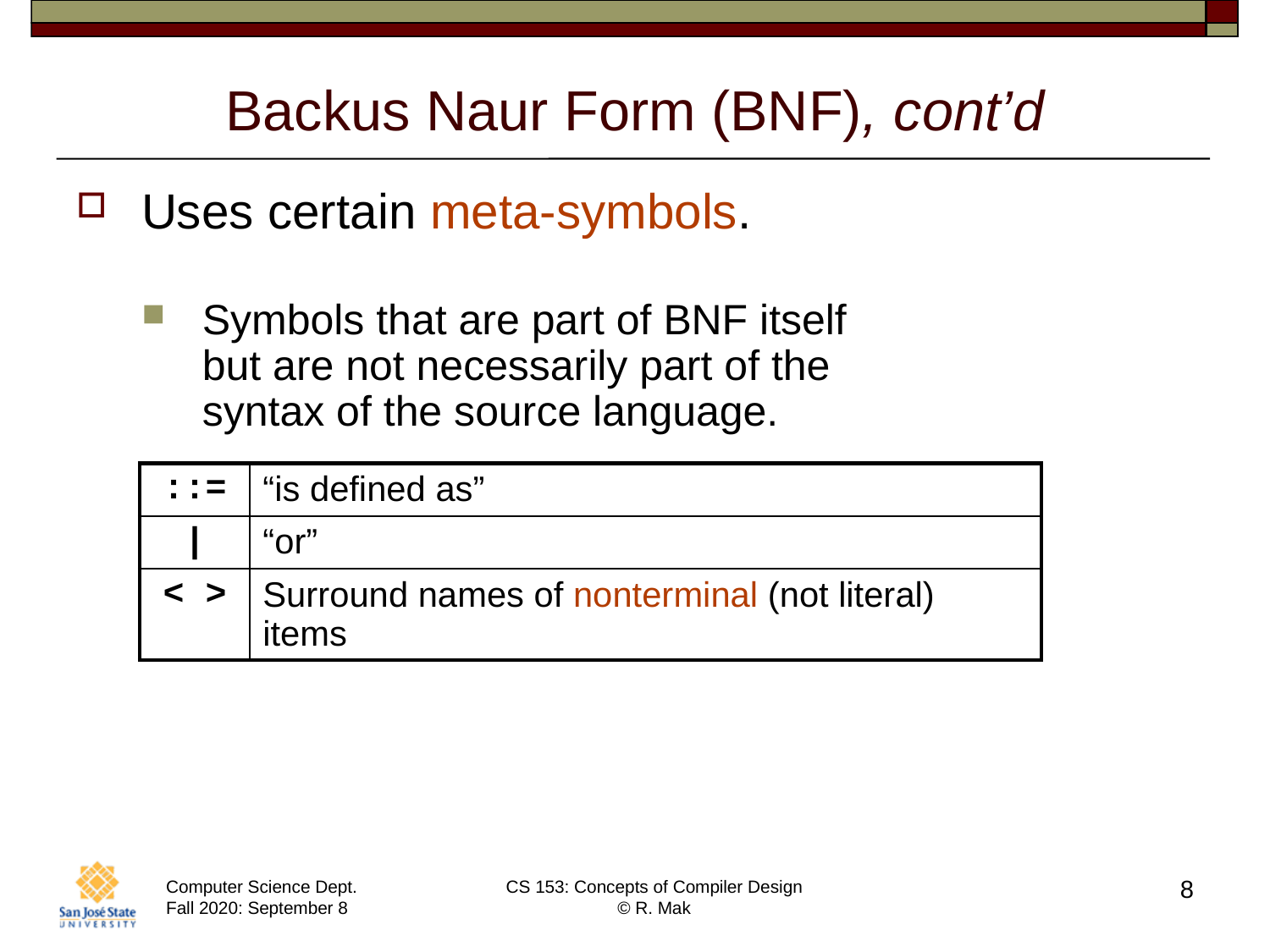

# Backus Naur Form (BNF), cont’d
Uses certain meta-symbols.

Symbols that are part of BNF itself
but are not necessarily part of the
syntax of the source language.
| ::= | “is defined as” |
| --- | --- |
| | | “or” |
| < > | Surround names of nonterminal (not literal) items |
8